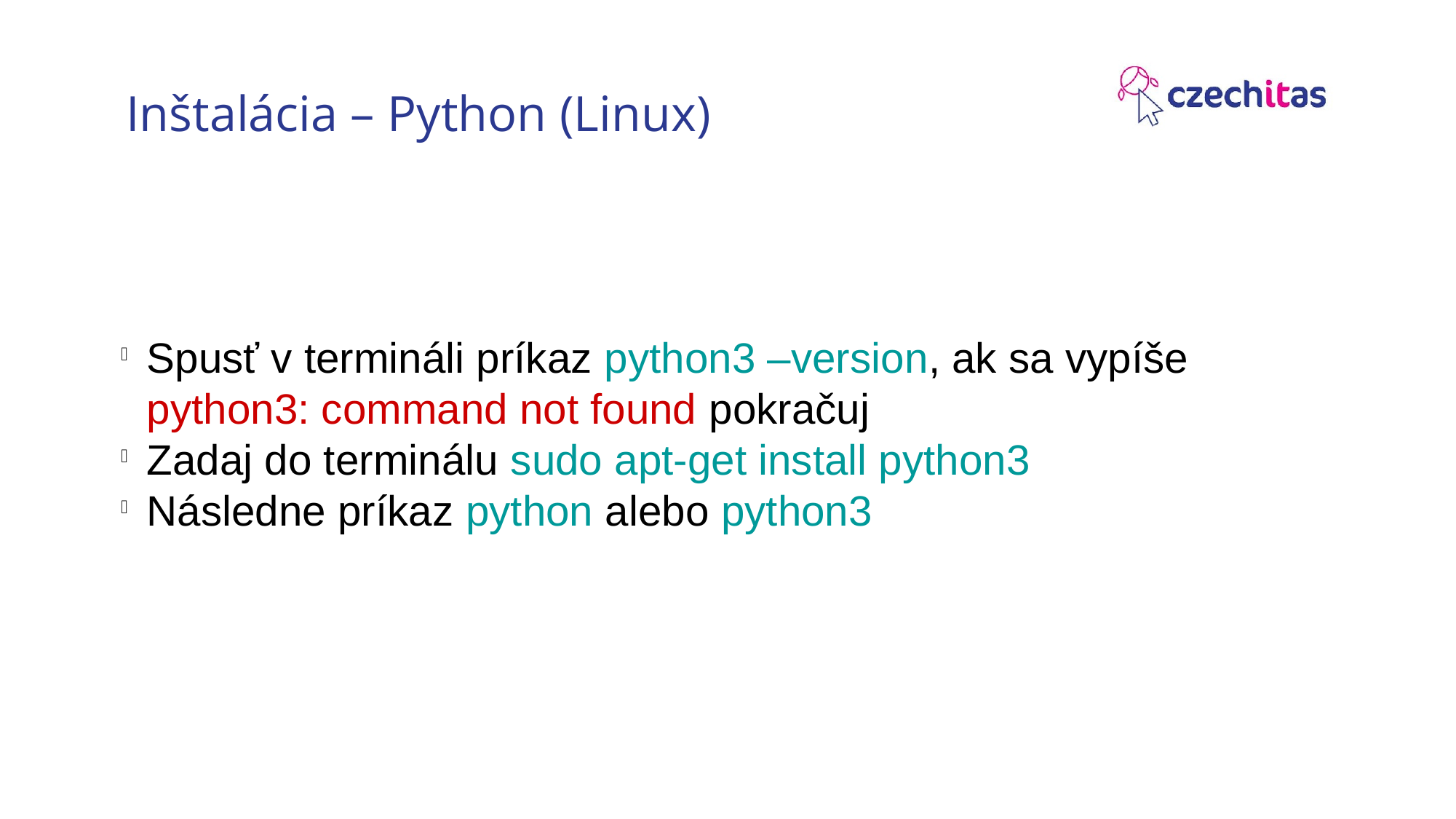

Inštalácia – Python (Linux)
Spusť v termináli príkaz python3 –version, ak sa vypíše python3: command not found pokračuj
Zadaj do terminálu sudo apt-get install python3
Následne príkaz python alebo python3